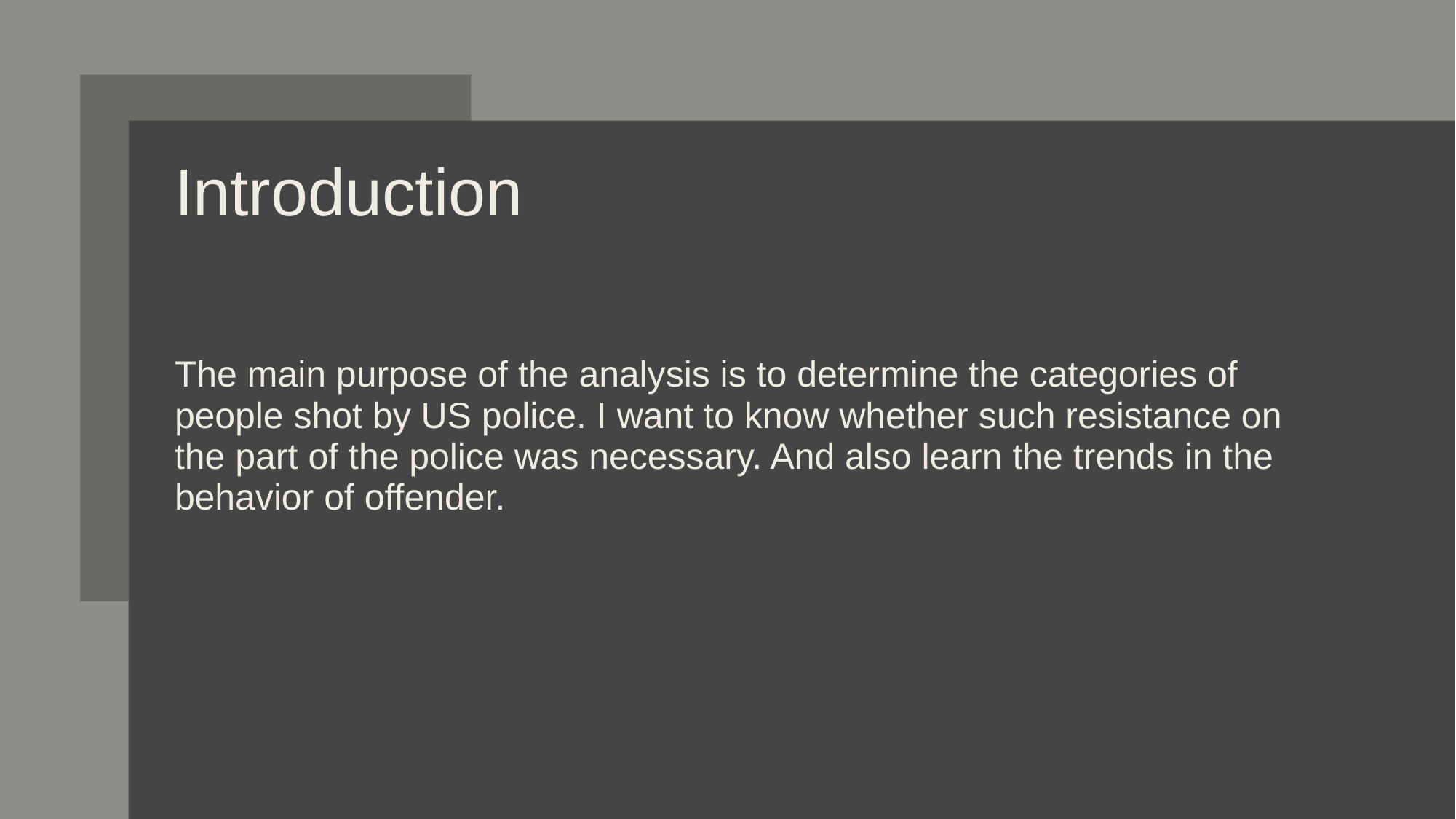

# Introduction
The main purpose of the analysis is to determine the categories of people shot by US police. I want to know whether such resistance on the part of the police was necessary. And also learn the trends in the behavior of offender.